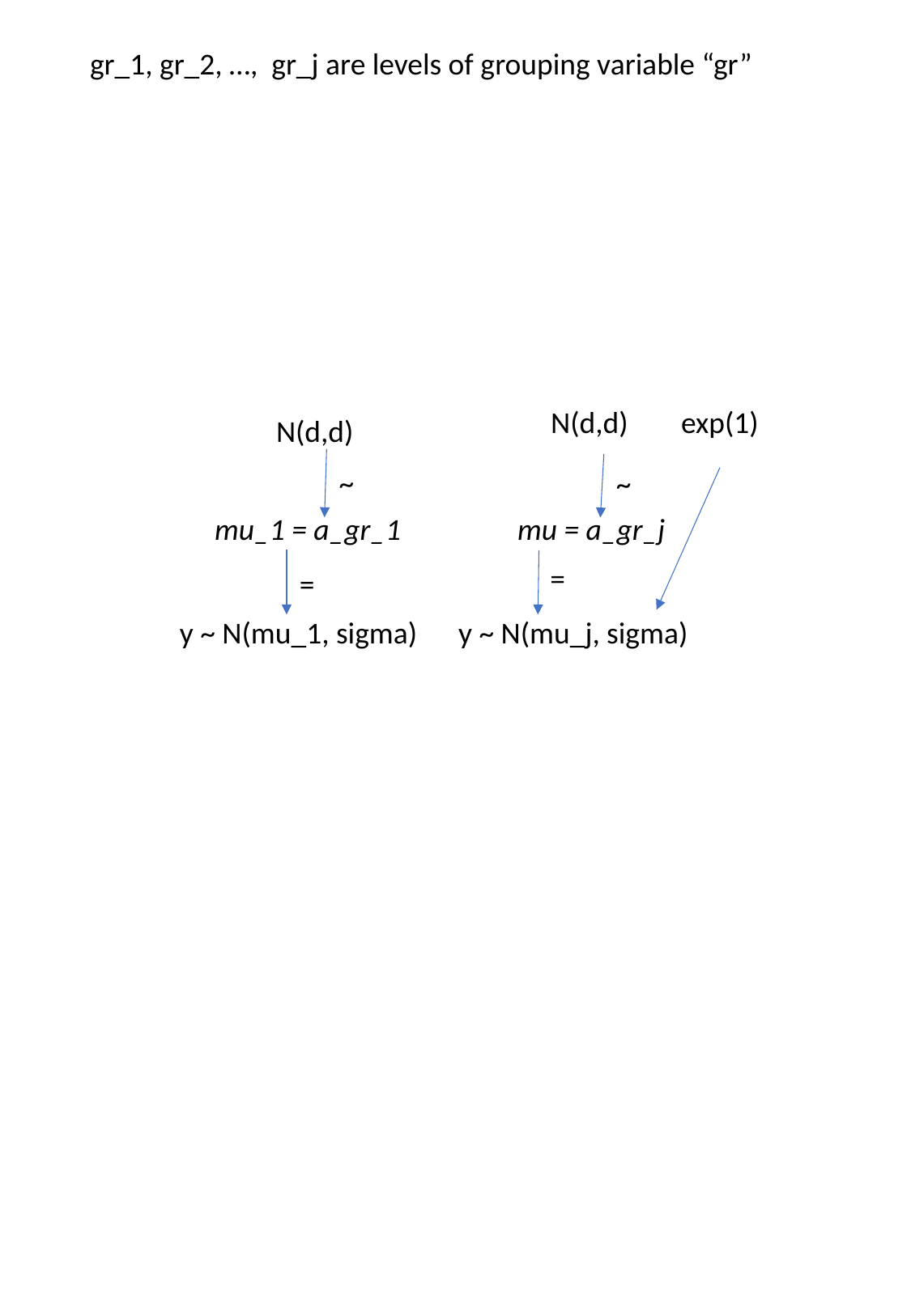

gr_1, gr_2, …,  gr_j are levels of grouping variable “gr”
N(d,d)
exp(1)
N(d,d)
~
~
                     mu_1 = a_gr_1                 mu = a_gr_j

=
=
y ~ N(mu_1, sigma)      y ~ N(mu_j, sigma)